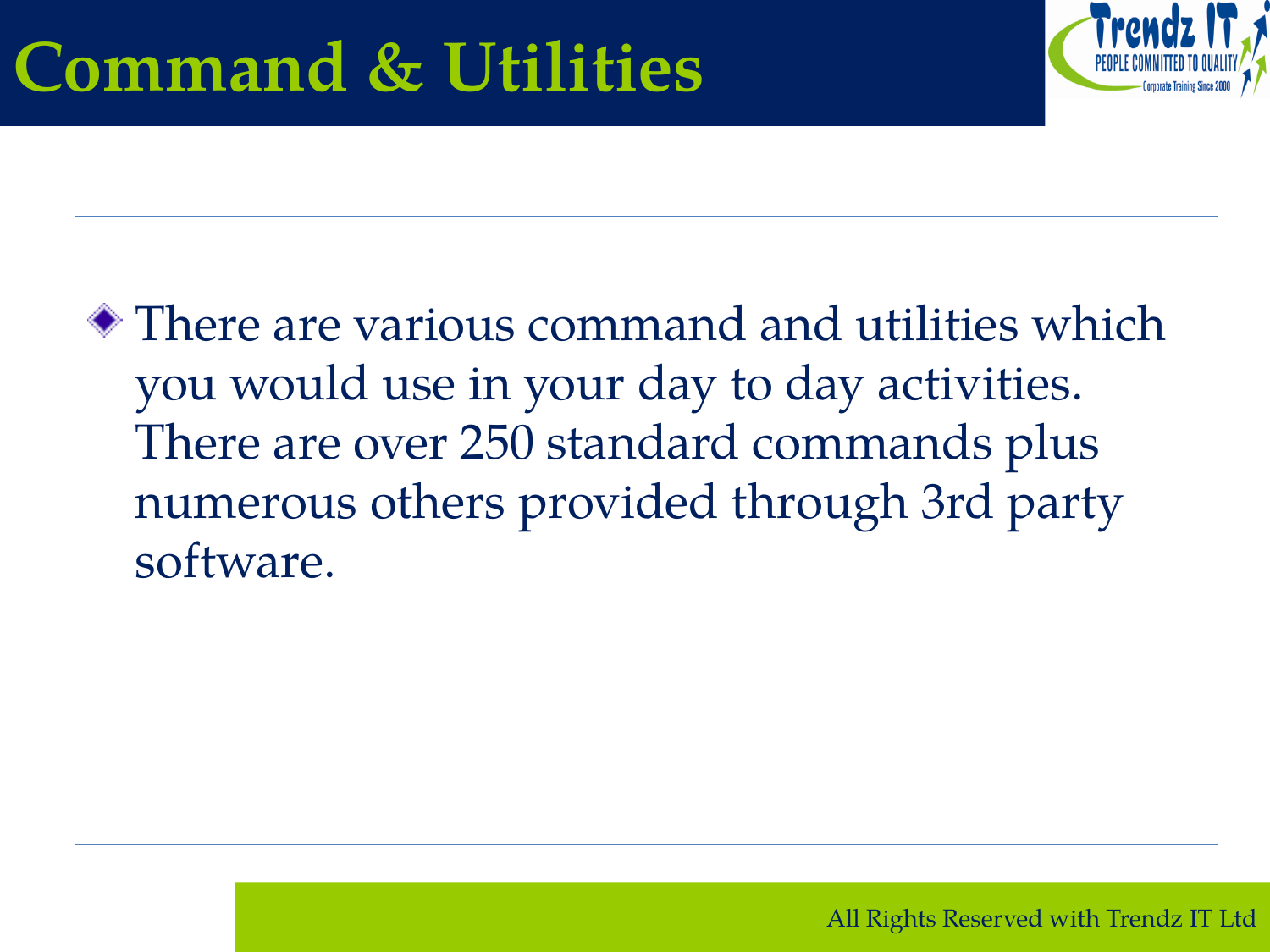

# Command & Utilities

There are various command and utilities which you would use in your day to day activities. There are over 250 standard commands plus numerous others provided through 3rd party software.
All Rights Reserved with Trendz IT Ltd